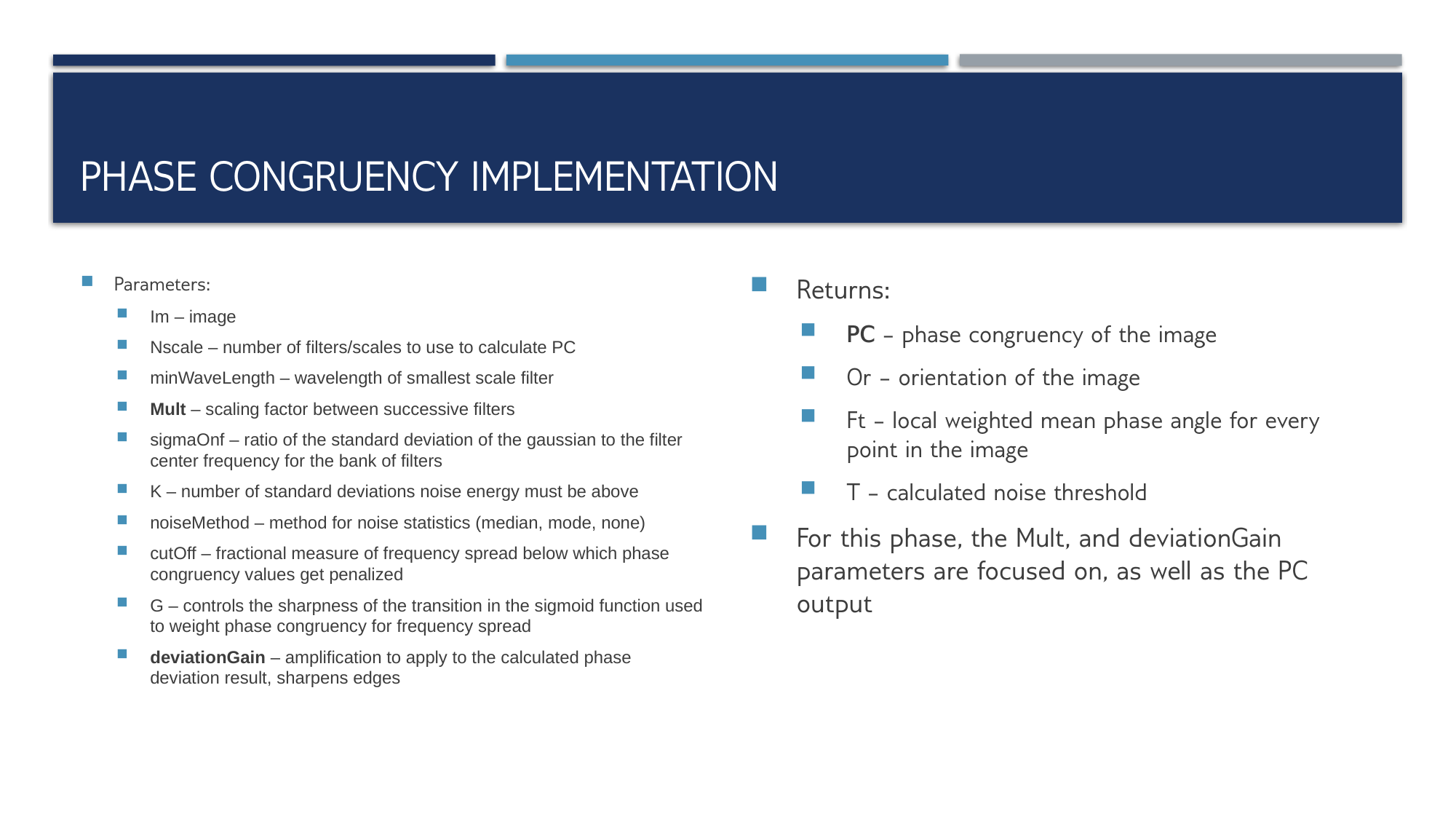

# Phase Congruency Implementation
Parameters:
Im – image
Nscale – number of filters/scales to use to calculate PC
minWaveLength – wavelength of smallest scale filter
Mult – scaling factor between successive filters
sigmaOnf – ratio of the standard deviation of the gaussian to the filter center frequency for the bank of filters
K – number of standard deviations noise energy must be above
noiseMethod – method for noise statistics (median, mode, none)
cutOff – fractional measure of frequency spread below which phase congruency values get penalized
G – controls the sharpness of the transition in the sigmoid function used to weight phase congruency for frequency spread
deviationGain – amplification to apply to the calculated phase deviation result, sharpens edges

Returns:
PC – phase congruency of the image
Or – orientation of the image
Ft – local weighted mean phase angle for every point in the image
T – calculated noise threshold
For this phase, the Mult, and deviationGain parameters are focused on, as well as the PC output